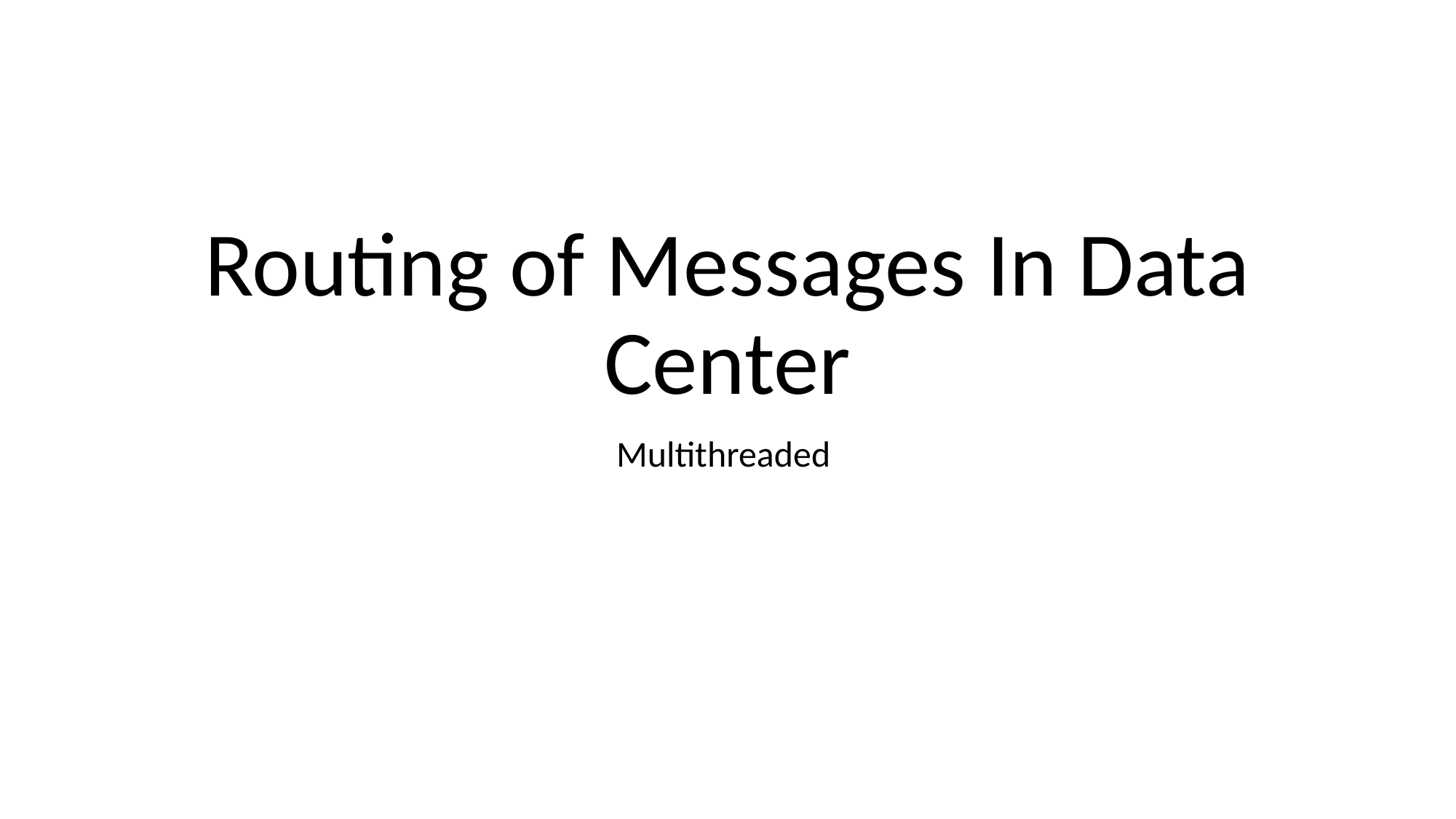

# Routing of Messages In Data Center
Multithreaded